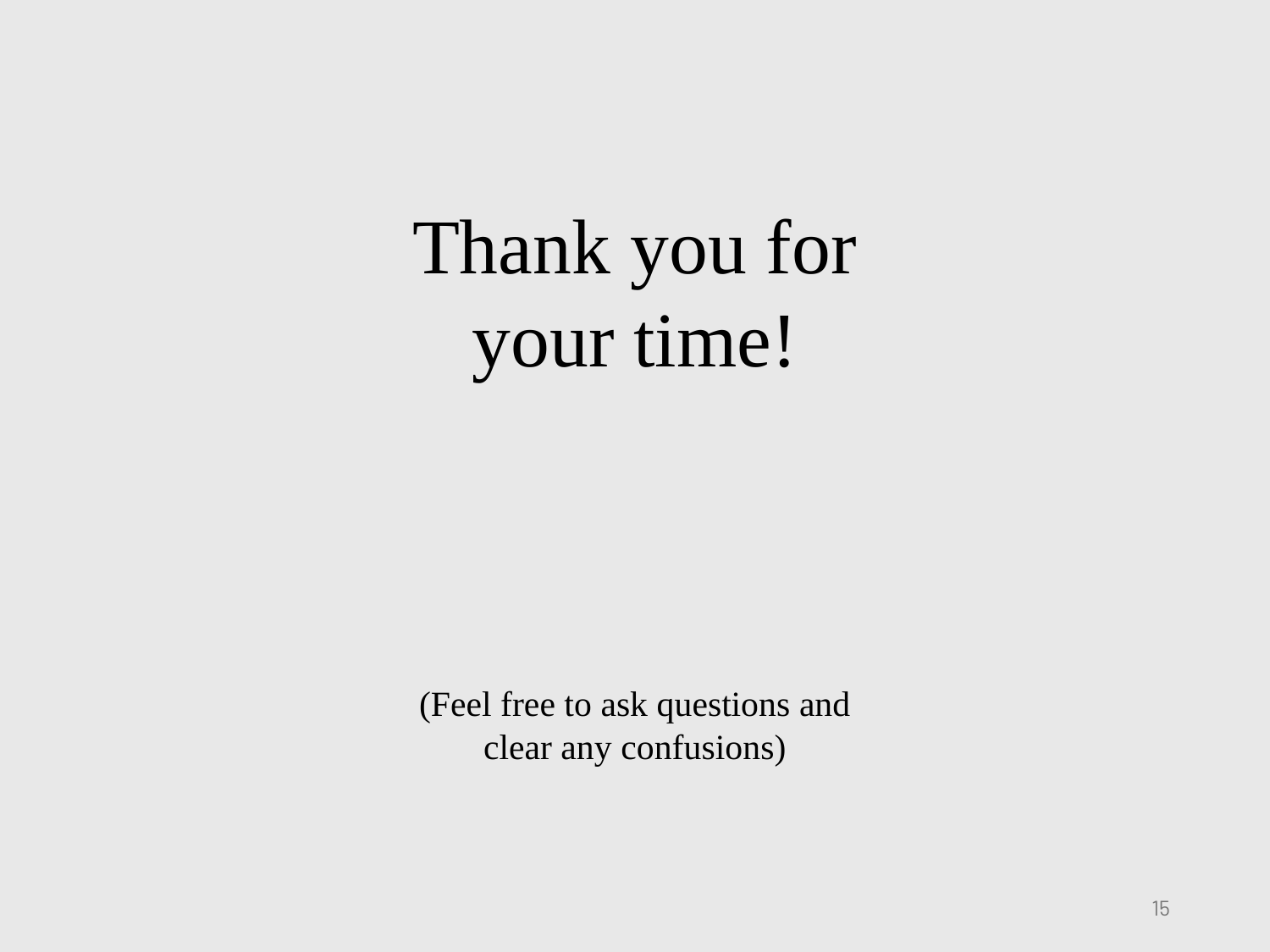

Thank you for your time!
(Feel free to ask questions and clear any confusions)
15